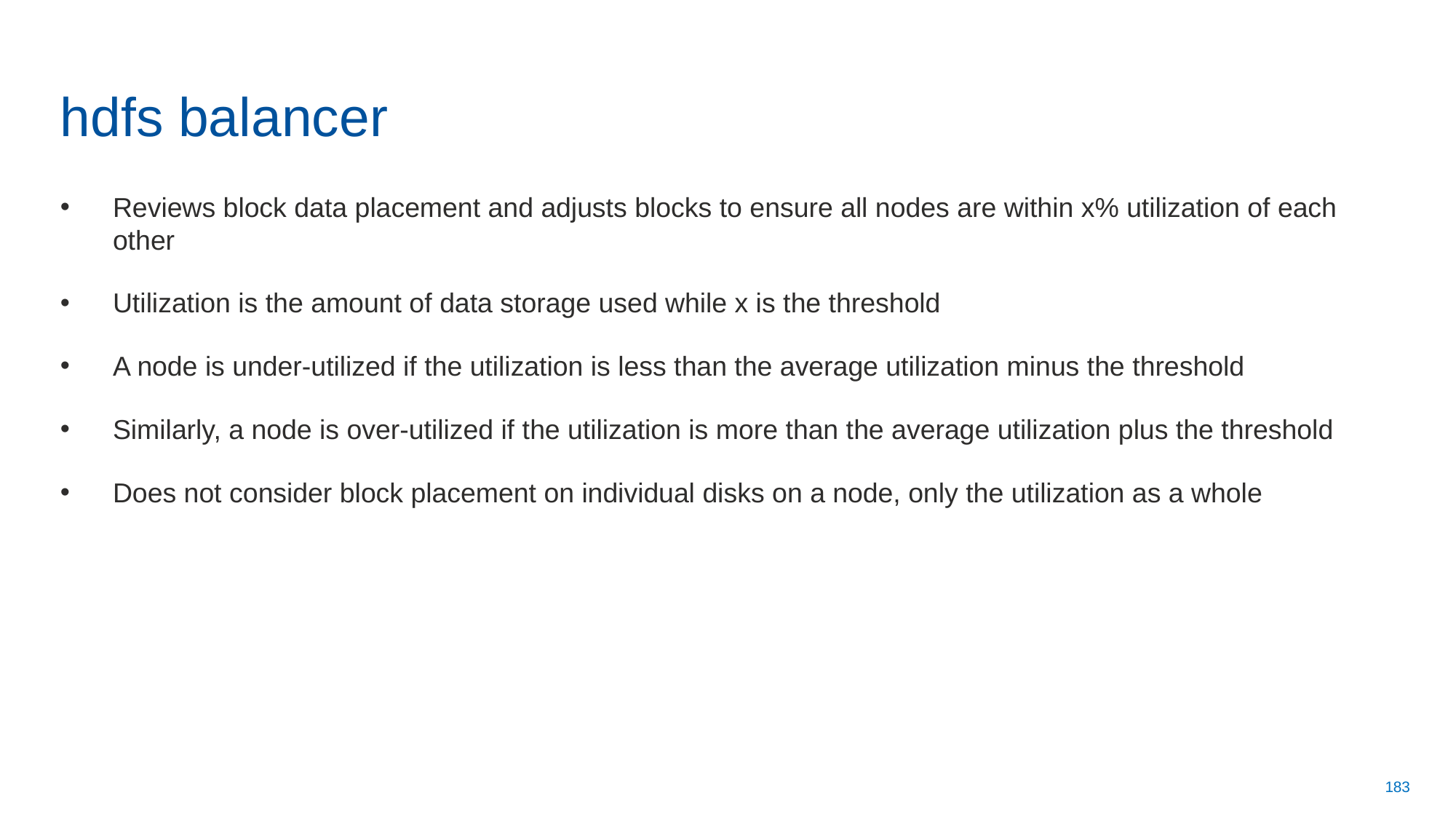

# hdfs balancer
Reviews block data placement and adjusts blocks to ensure all nodes are within x% utilization of each other
Utilization is the amount of data storage used while x is the threshold
A node is under-utilized if the utilization is less than the average utilization minus the threshold
Similarly, a node is over-utilized if the utilization is more than the average utilization plus the threshold
Does not consider block placement on individual disks on a node, only the utilization as a whole